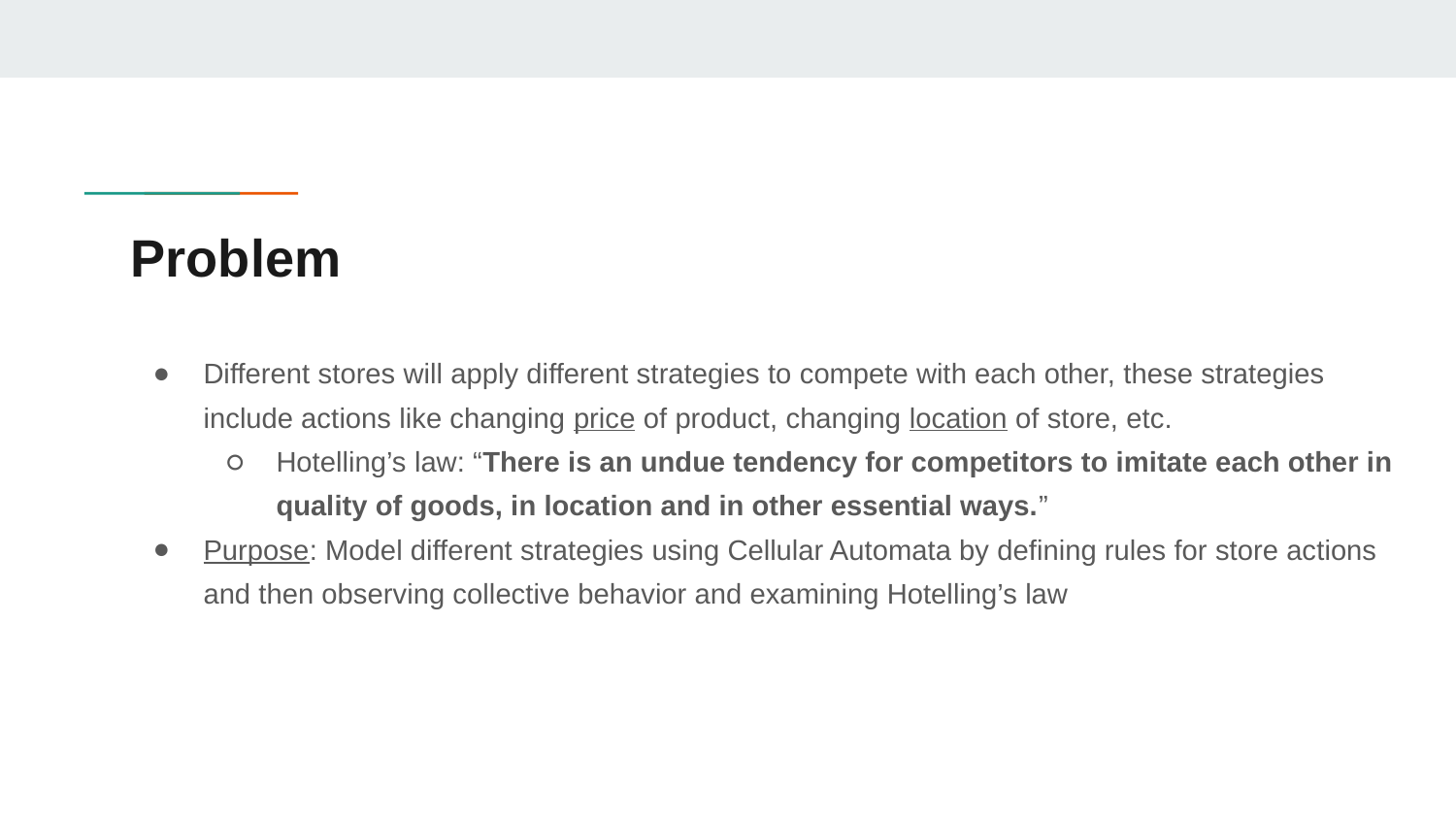

# Problem
Different stores will apply different strategies to compete with each other, these strategies include actions like changing price of product, changing location of store, etc.
Hotelling’s law: “There is an undue tendency for competitors to imitate each other in quality of goods, in location and in other essential ways.”
Purpose: Model different strategies using Cellular Automata by defining rules for store actions and then observing collective behavior and examining Hotelling’s law